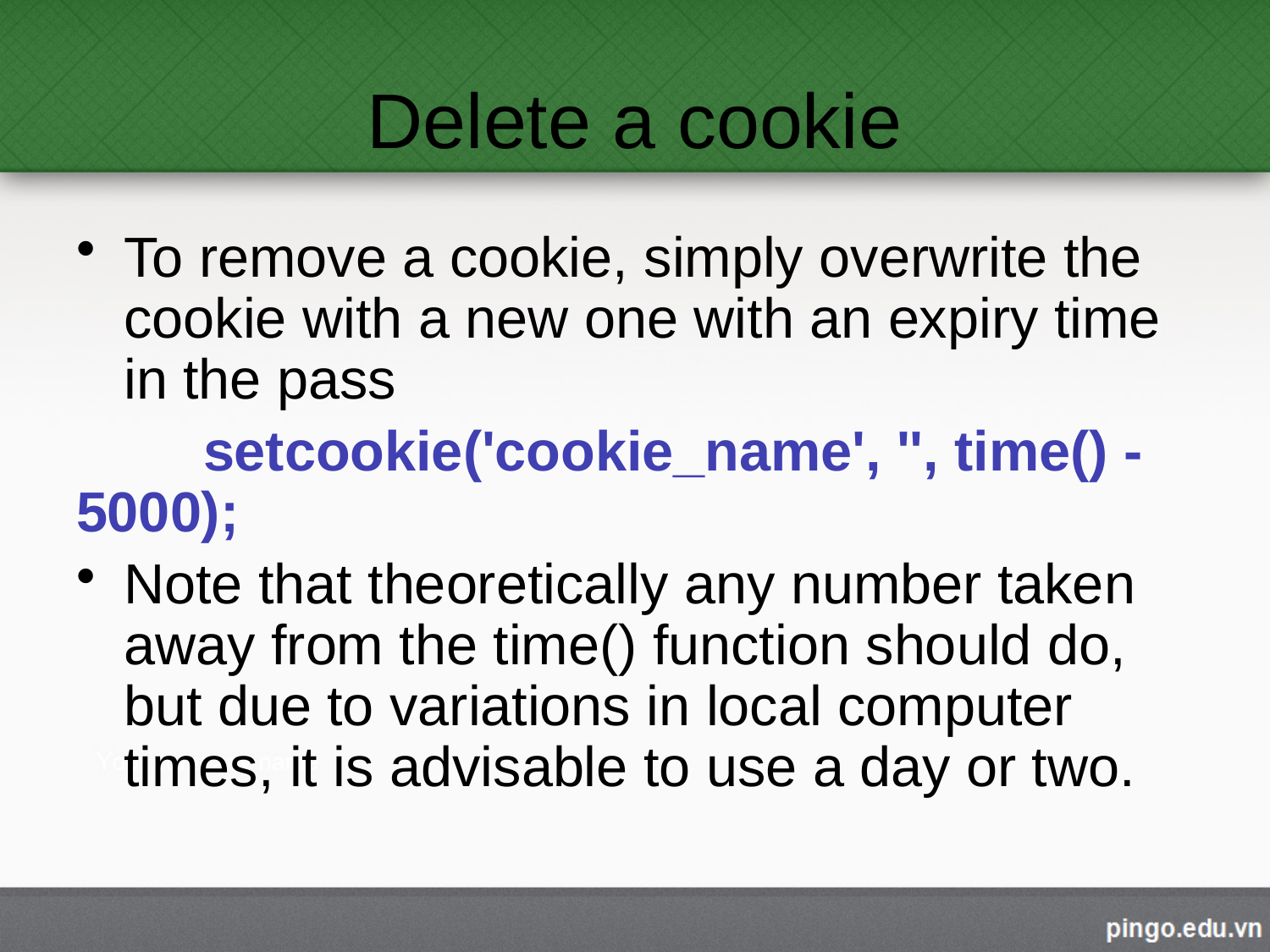

# Delete a cookie
To remove a cookie, simply overwrite the cookie with a new one with an expiry time in the pass
	setcookie('cookie_name', '', time() - 5000);
Note that theoretically any number taken away from the time() function should do, but due to variations in local computer times, it is advisable to use a day or two.